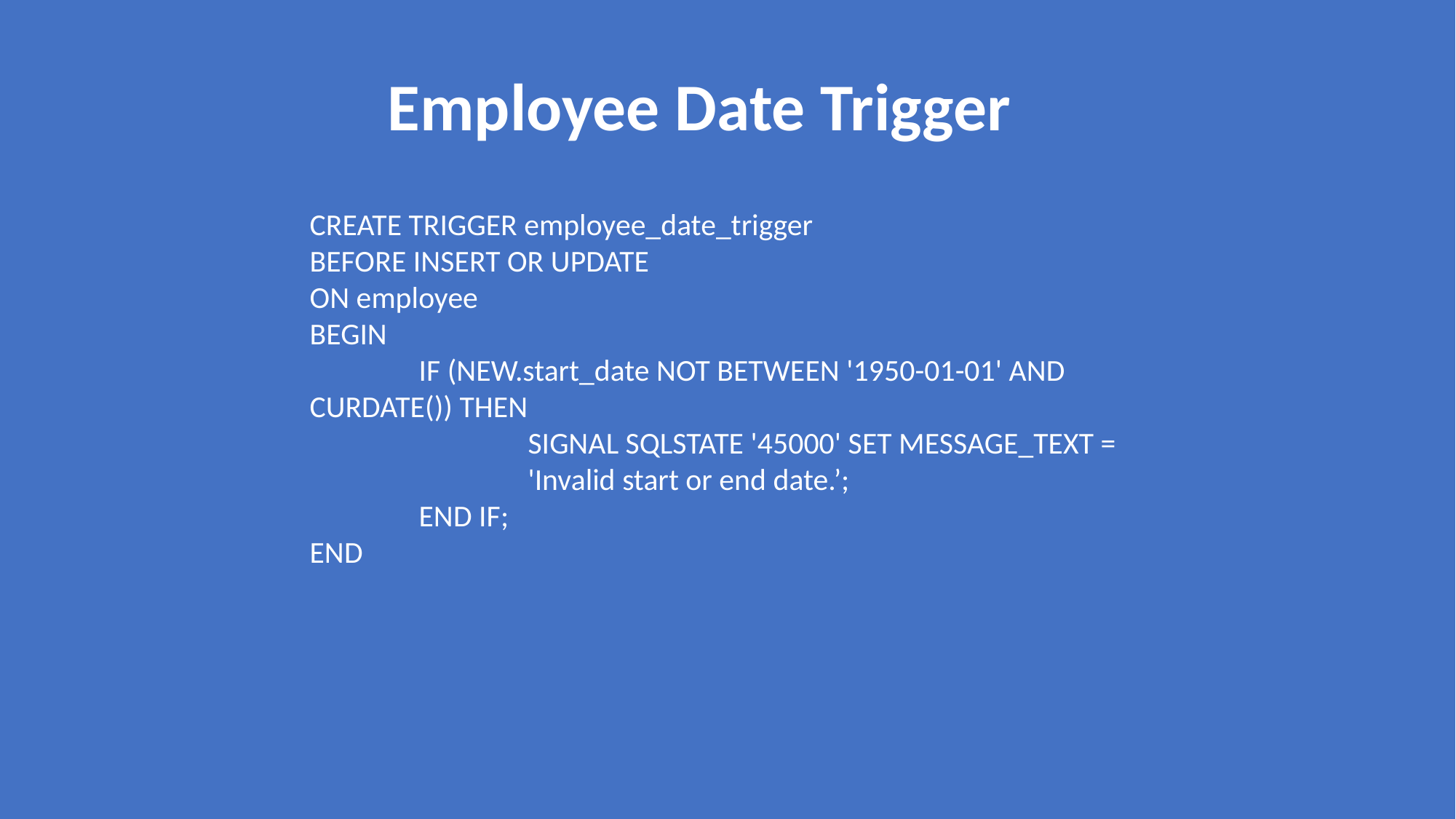

# Employee Date Trigger
CREATE TRIGGER employee_date_trigger
BEFORE INSERT OR UPDATE
ON employee
BEGIN
	IF (NEW.start_date NOT BETWEEN '1950-01-01' AND 	CURDATE()) THEN
		SIGNAL SQLSTATE '45000' SET MESSAGE_TEXT = 		'Invalid start or end date.’;
	END IF;
END